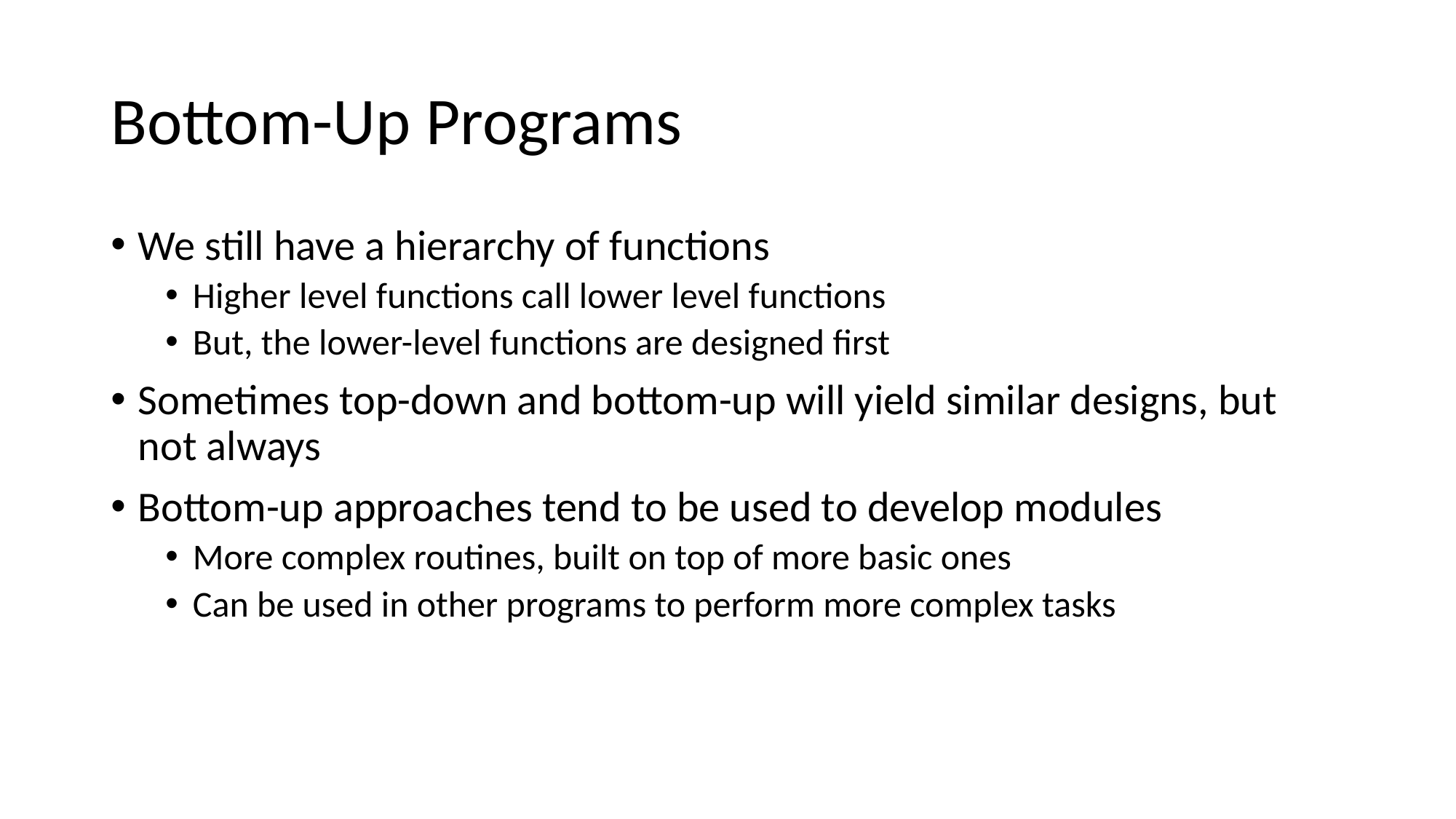

# Bottom-Up Programs
We still have a hierarchy of functions
Higher level functions call lower level functions
But, the lower-level functions are designed first
Sometimes top-down and bottom-up will yield similar designs, but not always
Bottom-up approaches tend to be used to develop modules
More complex routines, built on top of more basic ones
Can be used in other programs to perform more complex tasks